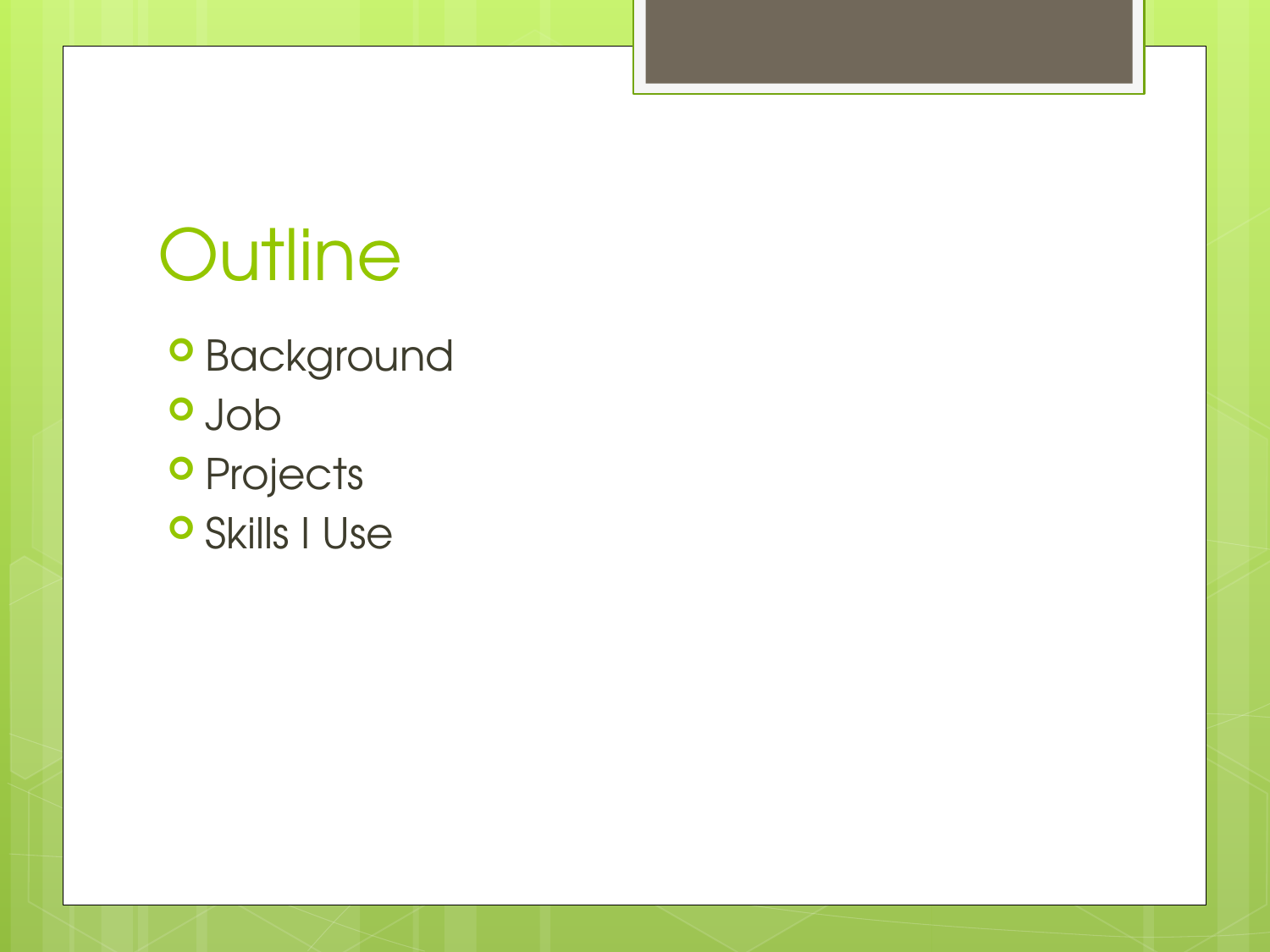

# Outline
Background
Job
Projects
Skills I Use